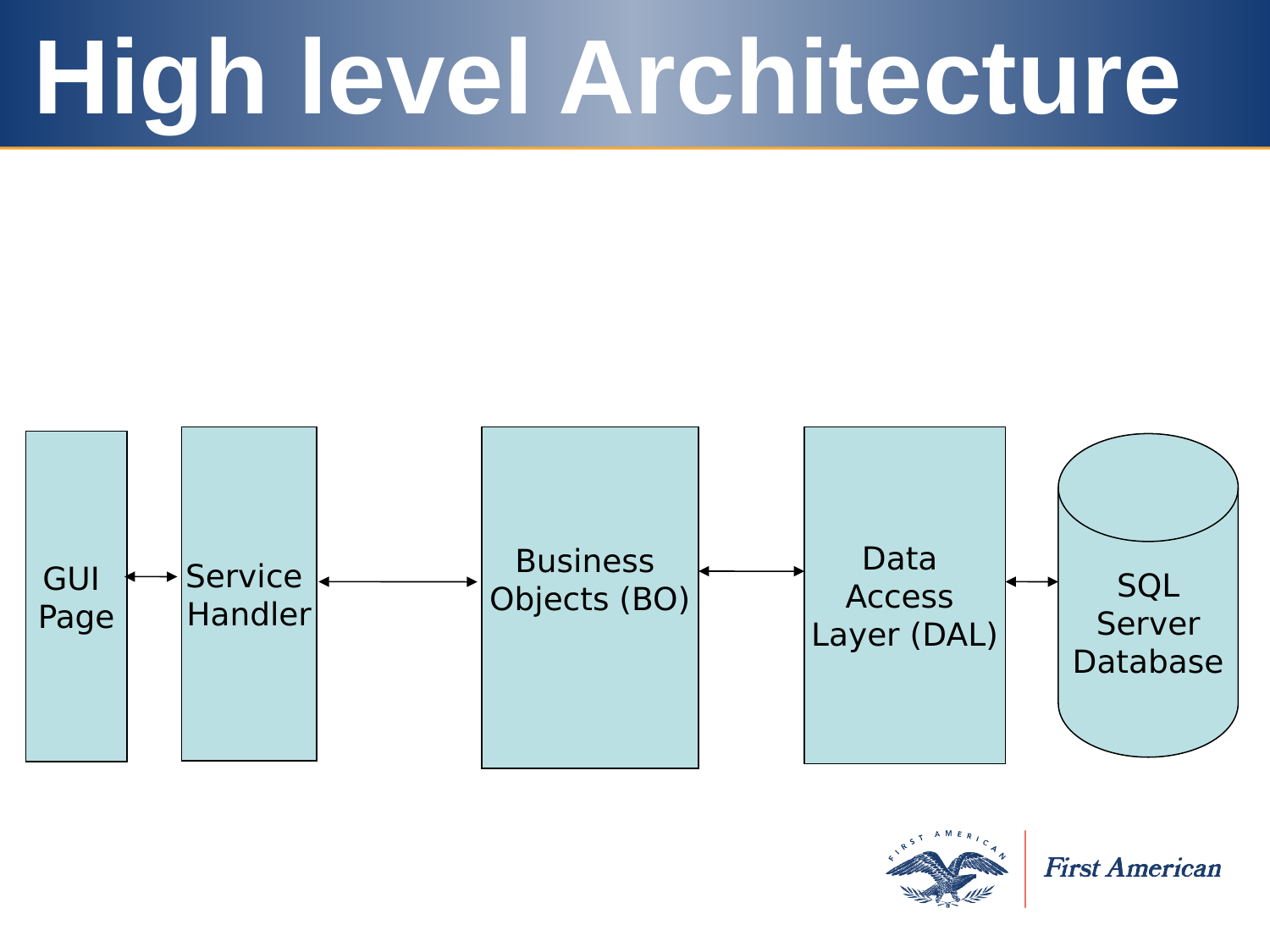

# High level Architecture

Business
Objects (BO)

Service
Handler
Data
Access
Layer (DAL)
GUI
Page
SQL
Server
Database